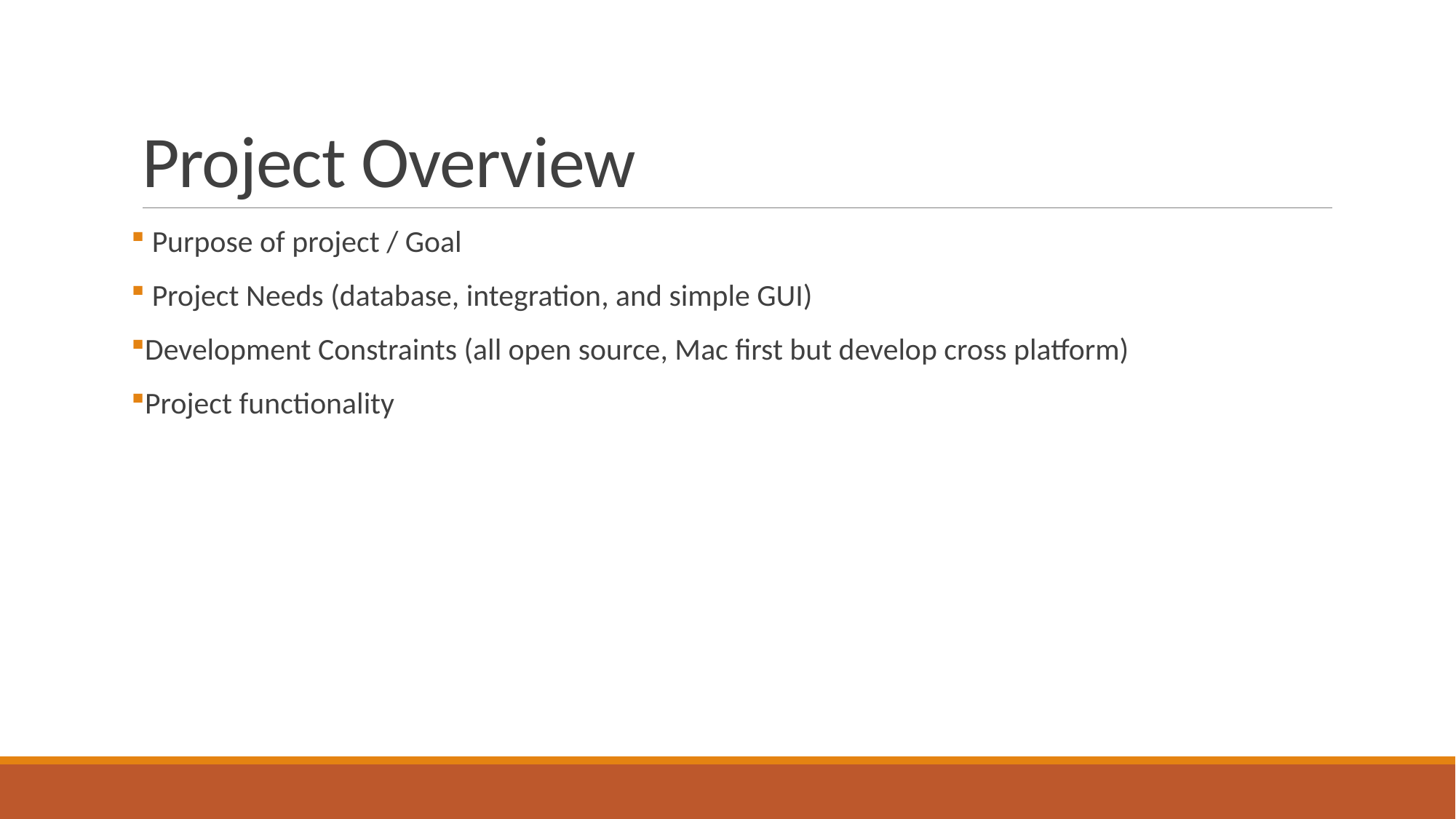

# Project Overview
 Purpose of project / Goal
 Project Needs (database, integration, and simple GUI)
Development Constraints (all open source, Mac first but develop cross platform)
Project functionality